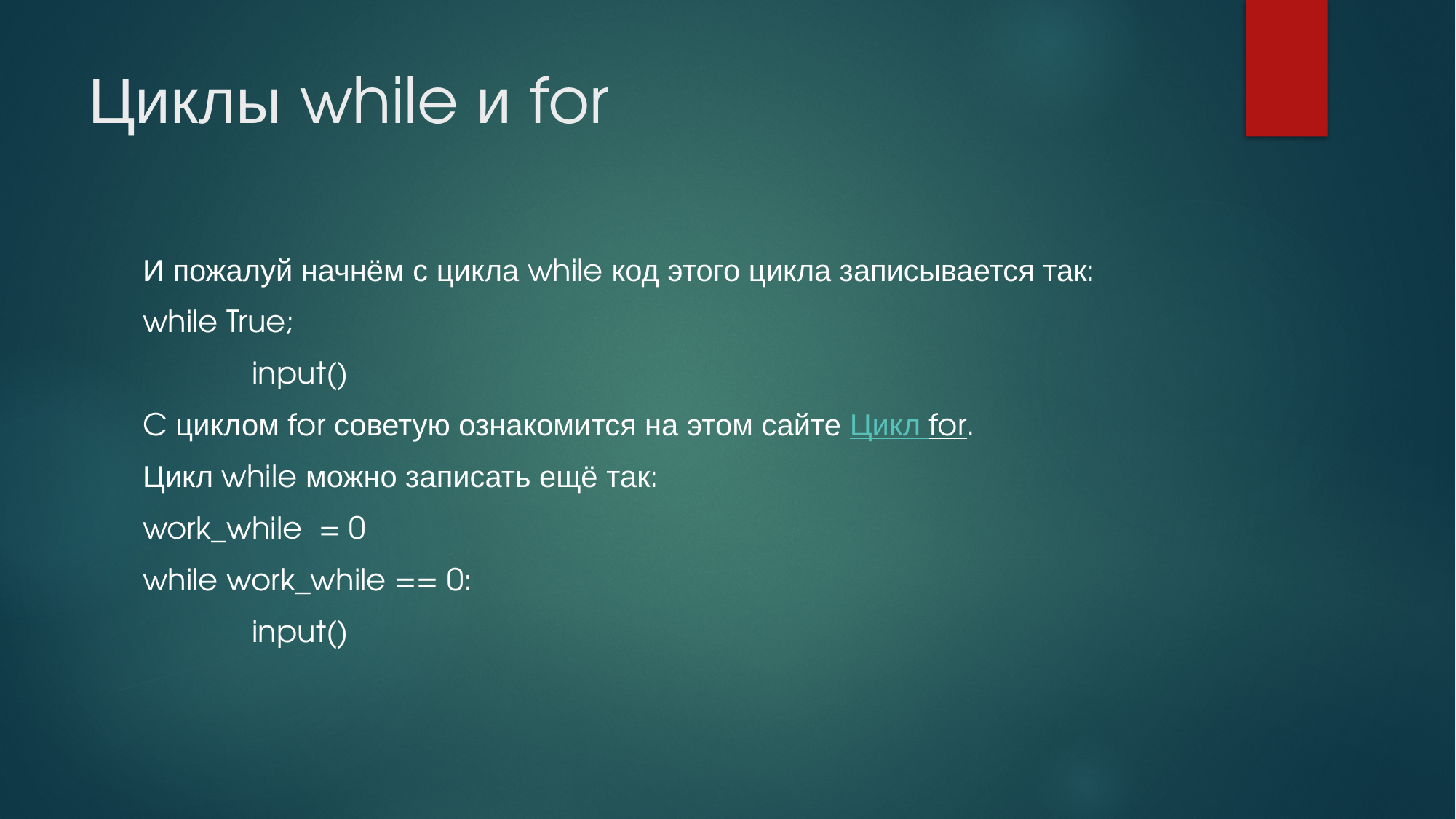

# Циклы while и for
И пожалуй начнём с цикла while код этого цикла записывается так:
while True;
	input()
C циклом for советую ознакомится на этом сайте Цикл for.
Цикл while можно записать ещё так:
work_while  = 0
while work_while == 0:
	input()